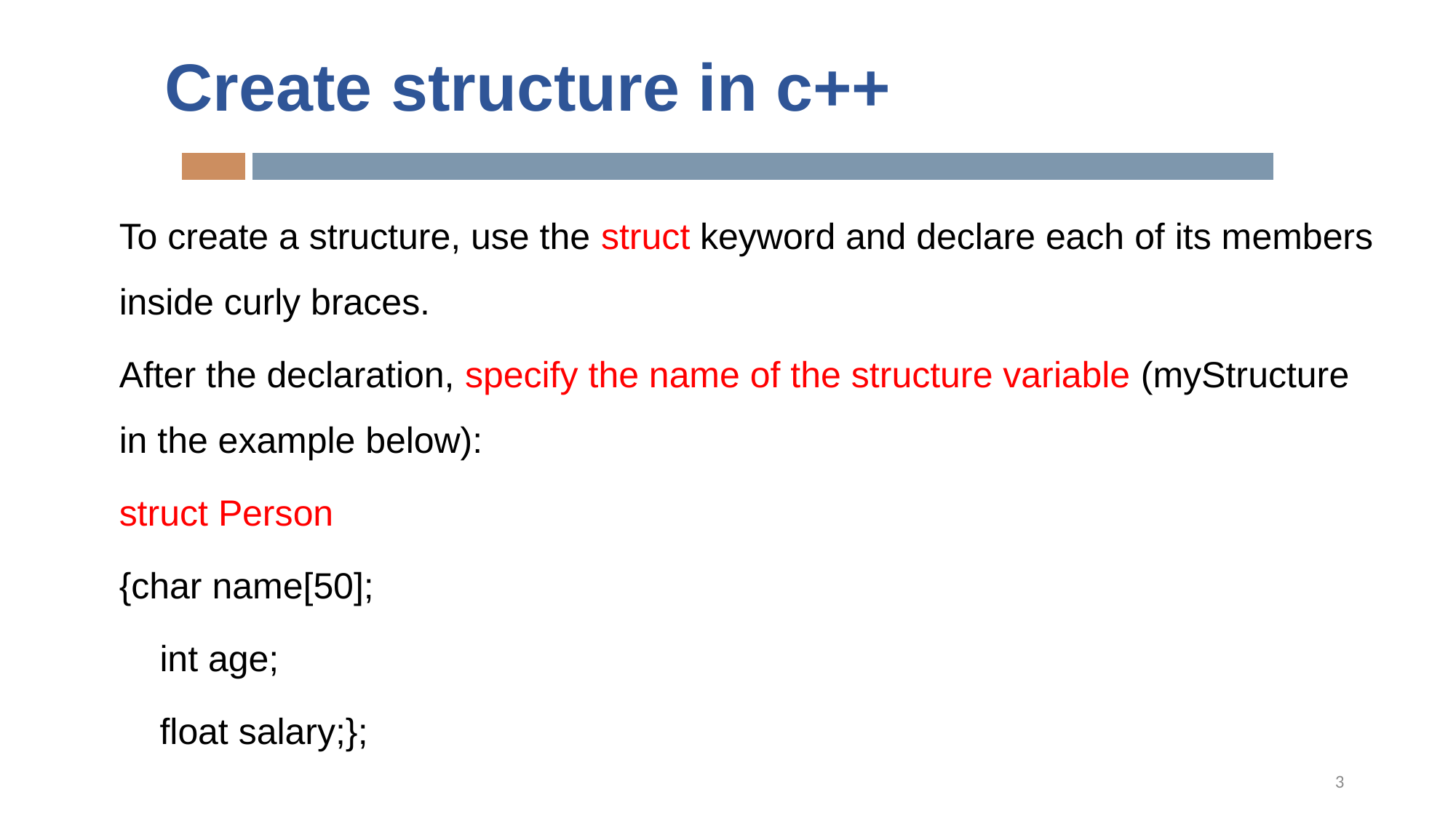

Create structure in c++

To create a structure, use the struct keyword and declare each of its members inside curly braces.
After the declaration, specify the name of the structure variable (myStructure in the example below):
struct Person
{char name[50];
    int age;
    float salary;};
3